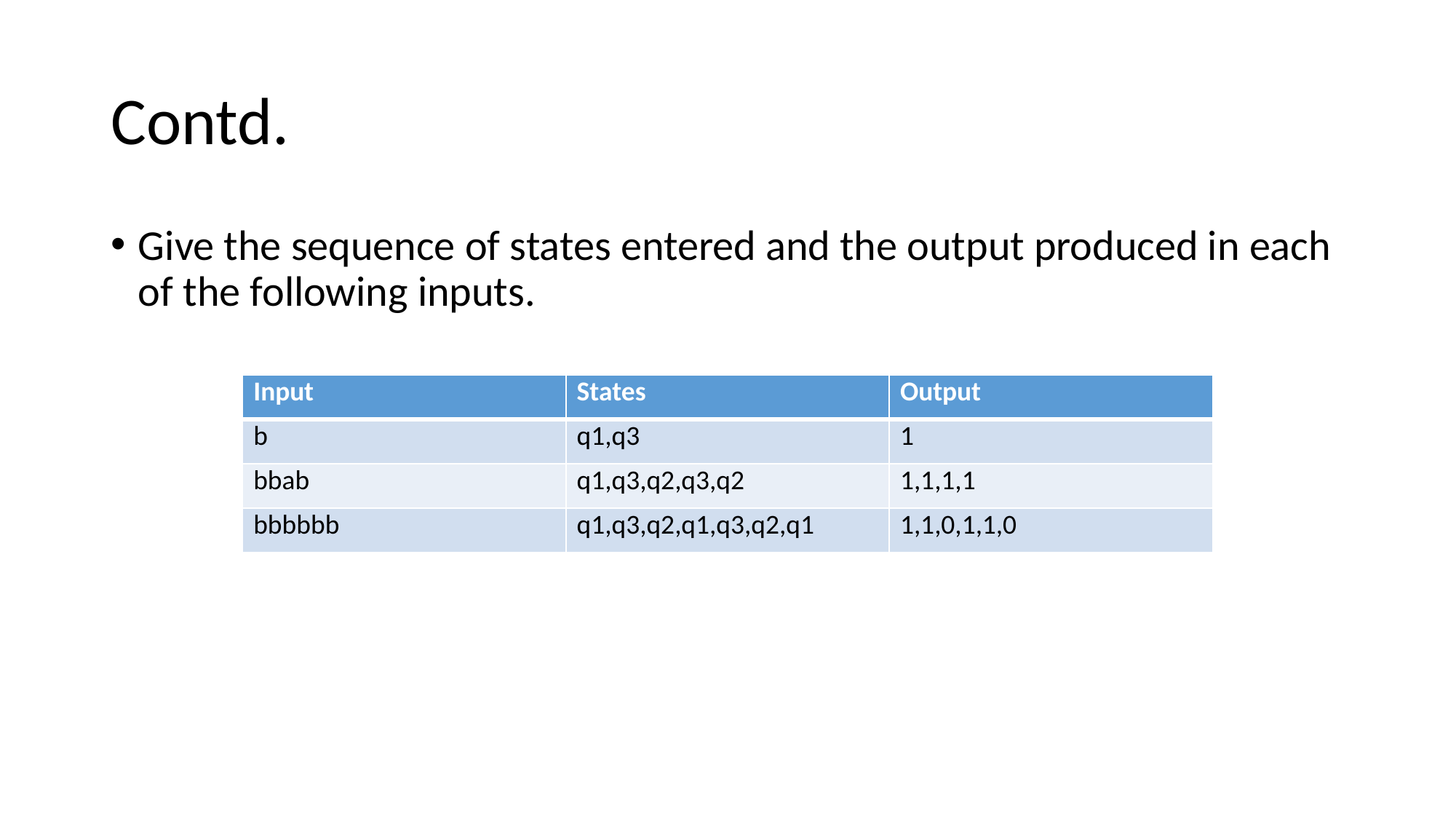

# Contd.
Give the sequence of states entered and the output produced in each of the following inputs.

| Input | States | Output |
| --- | --- | --- |
| b | q1,q3 | 1 |
| bbab | q1,q3,q2,q3,q2 | 1,1,1,1 |
| bbbbbb | q1,q3,q2,q1,q3,q2,q1 | 1,1,0,1,1,0 |